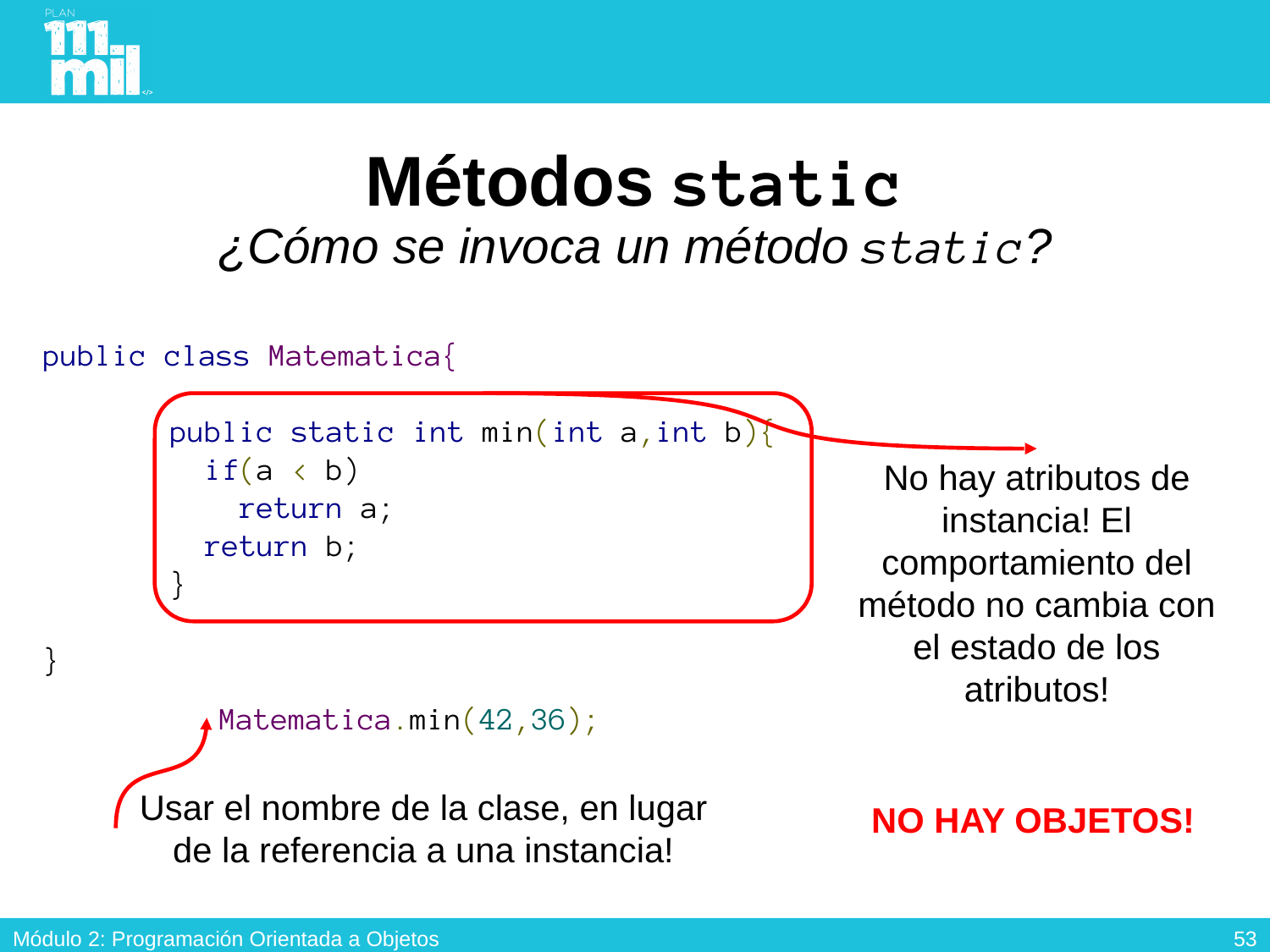

# Métodos static ¿Cómo se invoca un método static?
public class Matematica{

	public static int min(int a,int b){
	  if(a < b)
	    return a;
	  return b;
	}

}

No hay atributos de instancia! El comportamiento del método no cambia con el estado de los atributos!
Matematica.min(42,36);
Usar el nombre de la clase, en lugar de la referencia a una instancia!
NO HAY OBJETOS!
53
Módulo 2: Programación Orientada a Objetos